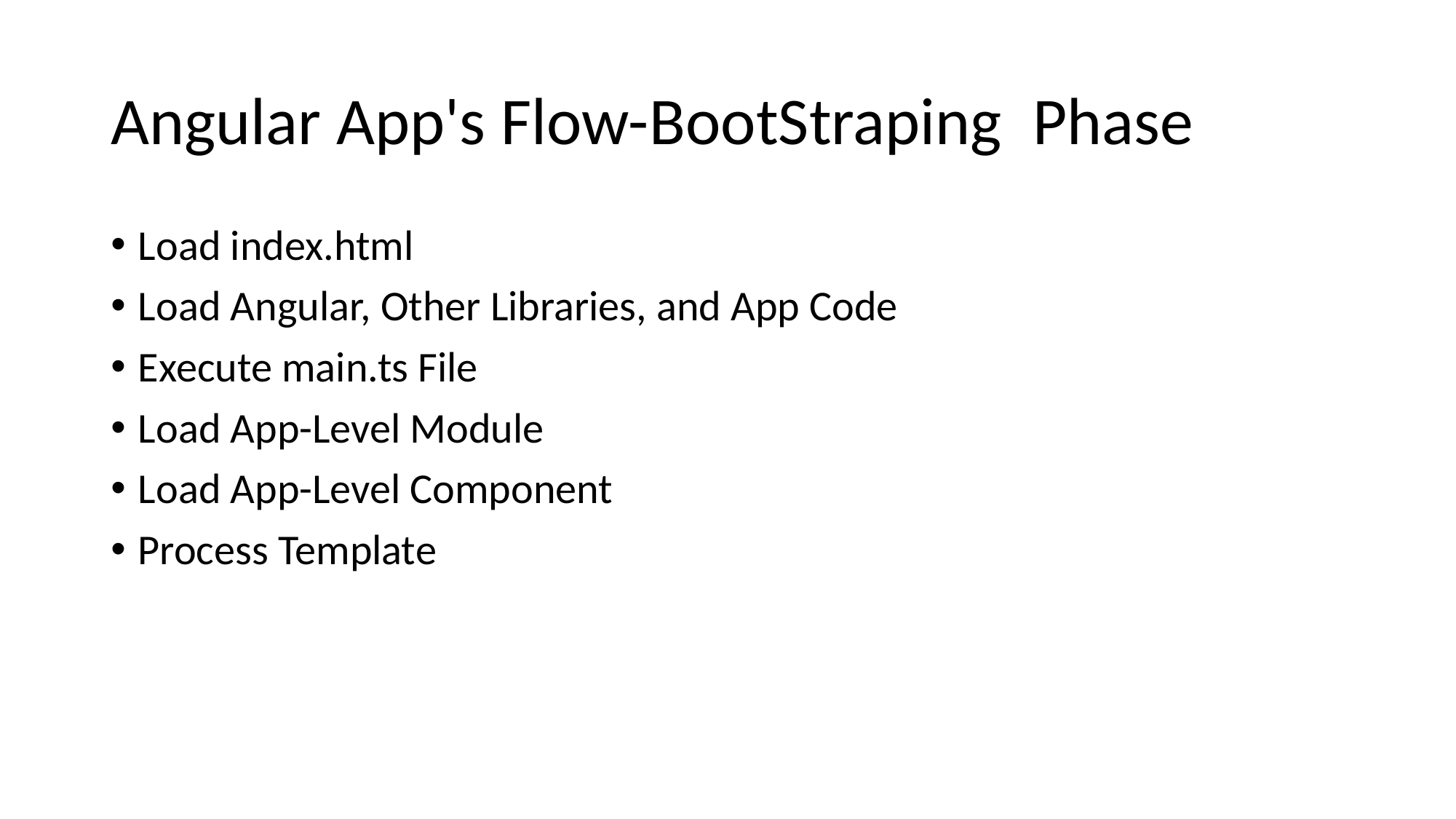

# Angular App's Flow-BootStraping  Phase
Load index.html
Load Angular, Other Libraries, and App Code
Execute main.ts File
Load App-Level Module
Load App-Level Component
Process Template